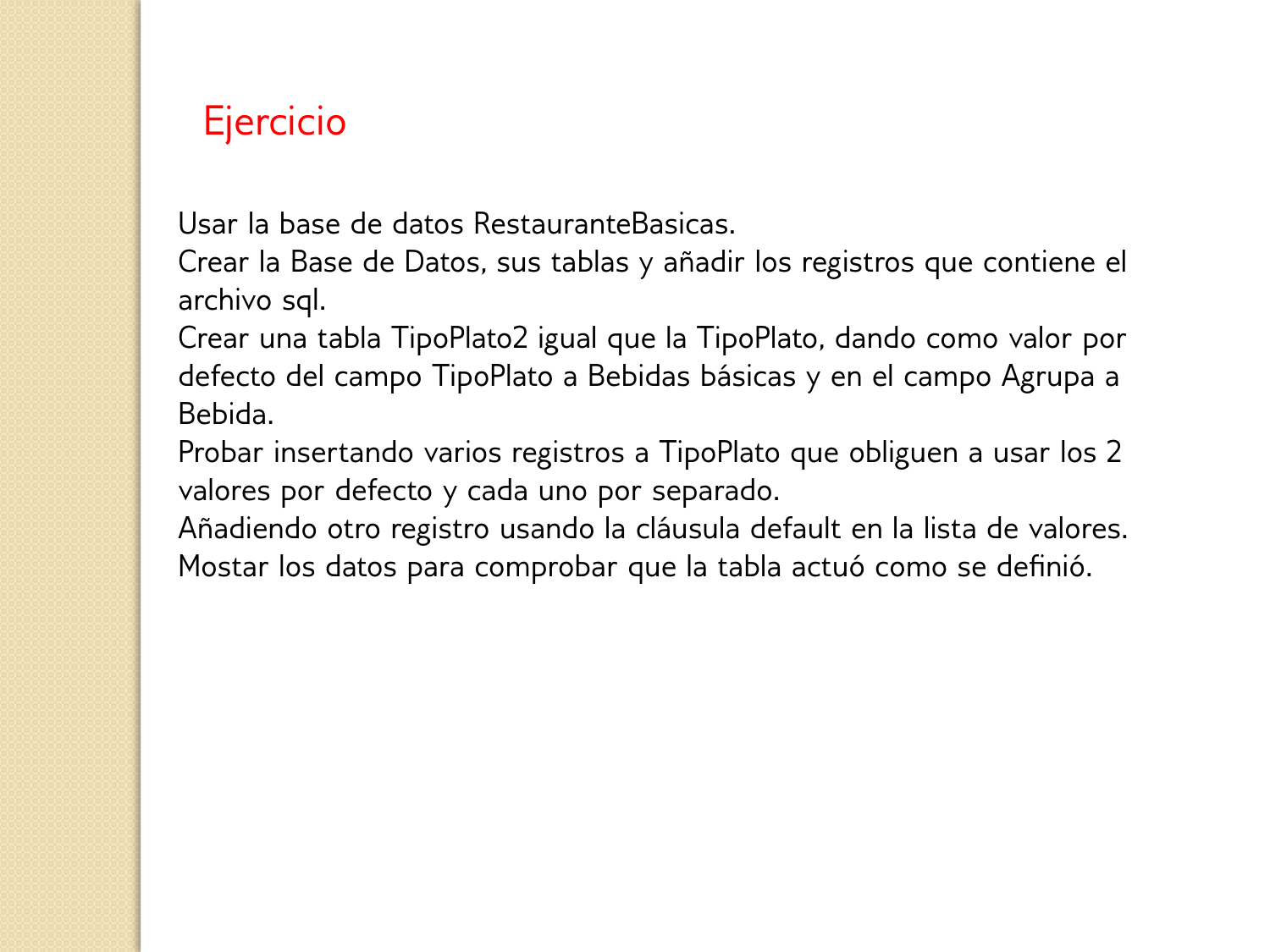

Ejercicio
Usar la base de datos RestauranteBasicas.
Crear la Base de Datos, sus tablas y añadir los registros que contiene el archivo sql.
Crear una tabla TipoPlato2 igual que la TipoPlato, dando como valor por defecto del campo TipoPlato a Bebidas básicas y en el campo Agrupa a Bebida.
Probar insertando varios registros a TipoPlato que obliguen a usar los 2 valores por defecto y cada uno por separado.
Añadiendo otro registro usando la cláusula default en la lista de valores.
Mostar los datos para comprobar que la tabla actuó como se definió.